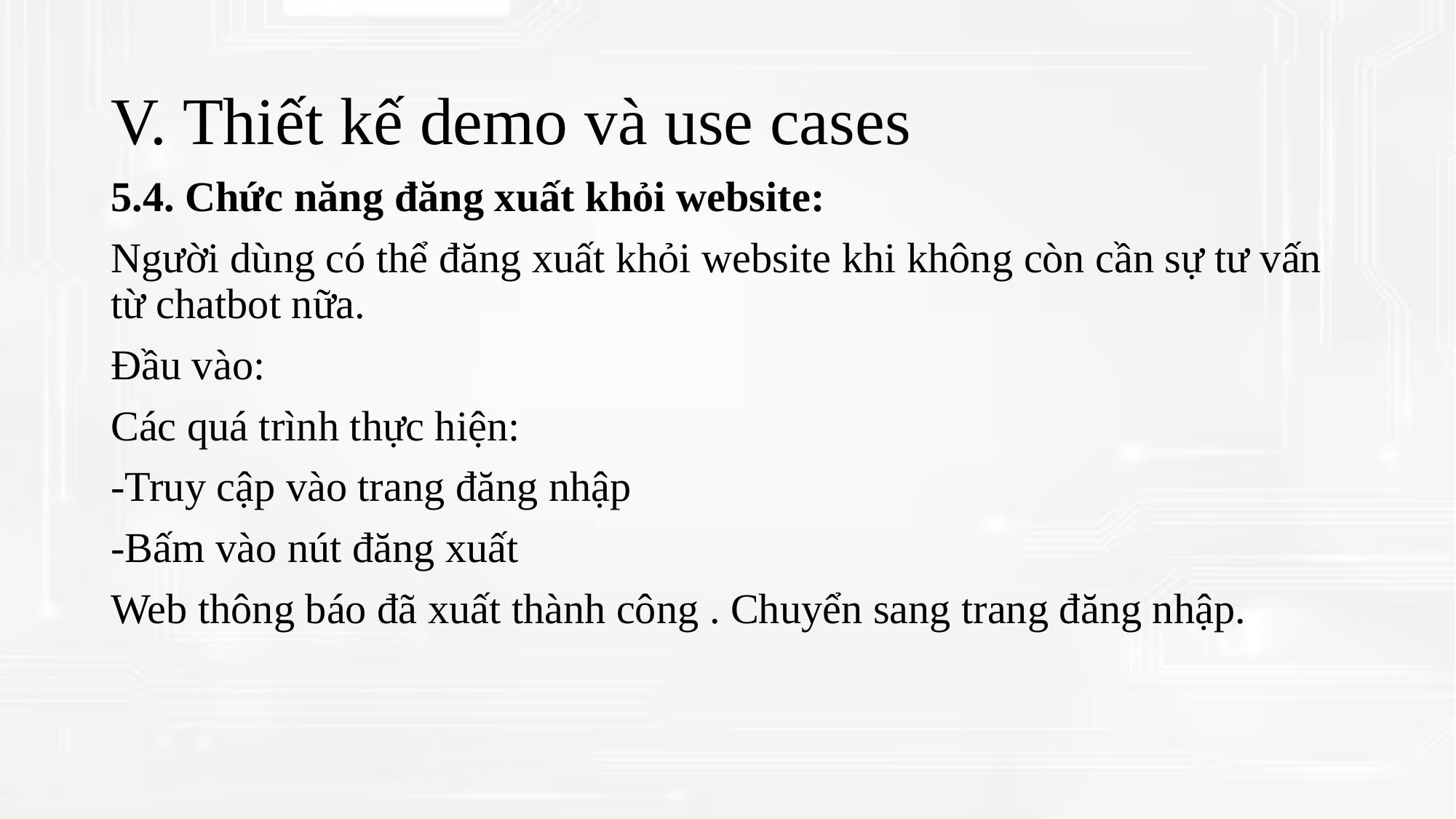

# V. Thiết kế demo và use cases
5.4. Chức năng đăng xuất khỏi website:
Người dùng có thể đăng xuất khỏi website khi không còn cần sự tư vấn từ chatbot nữa.
Đầu vào:
Các quá trình thực hiện:
-Truy cập vào trang đăng nhập
-Bấm vào nút đăng xuất
Web thông báo đã xuất thành công . Chuyển sang trang đăng nhập.